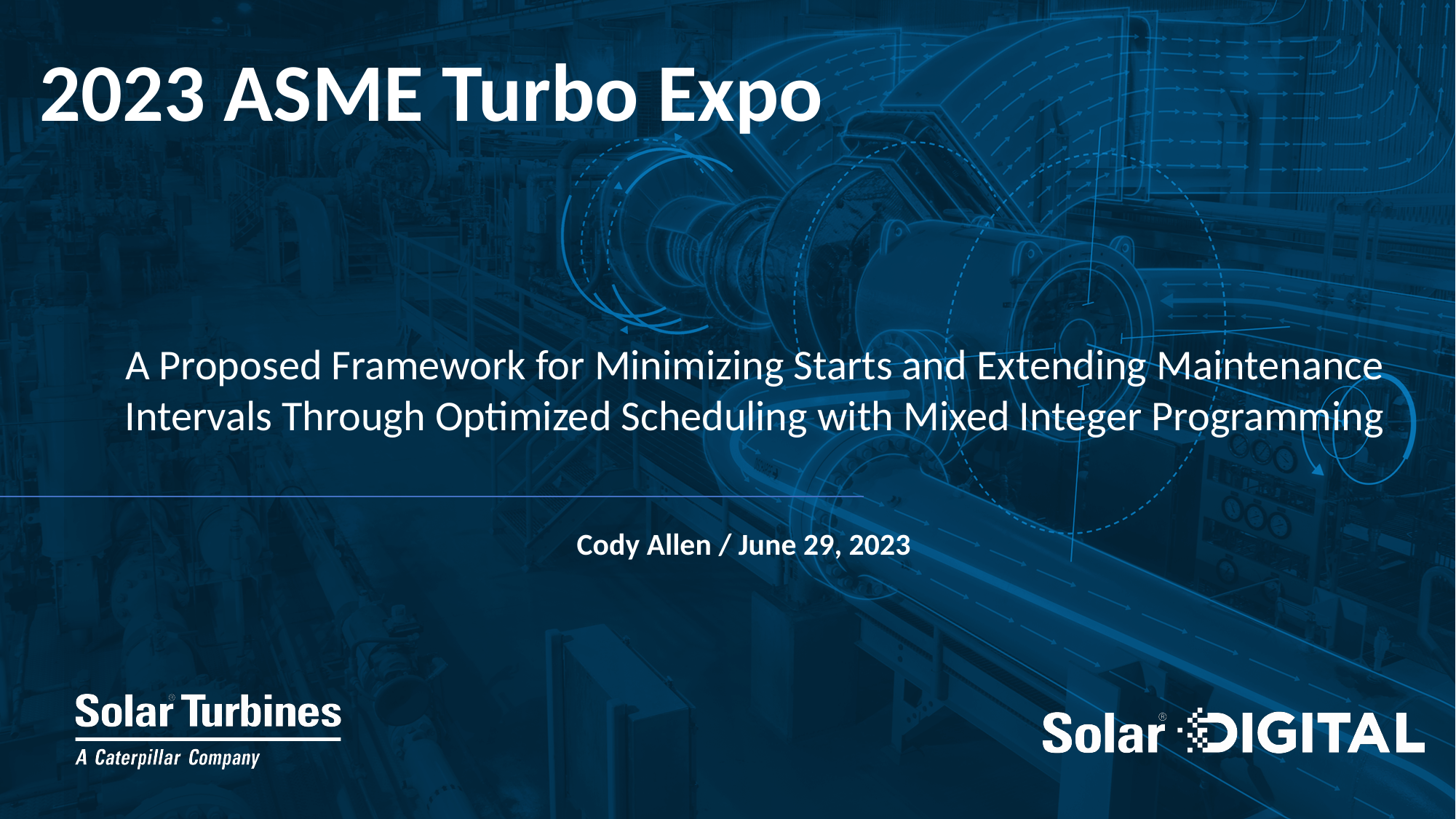

# 2023 ASME Turbo Expo
A Proposed Framework for Minimizing Starts and Extending Maintenance Intervals Through Optimized Scheduling with Mixed Integer Programming
Cody Allen / June 29, 2023